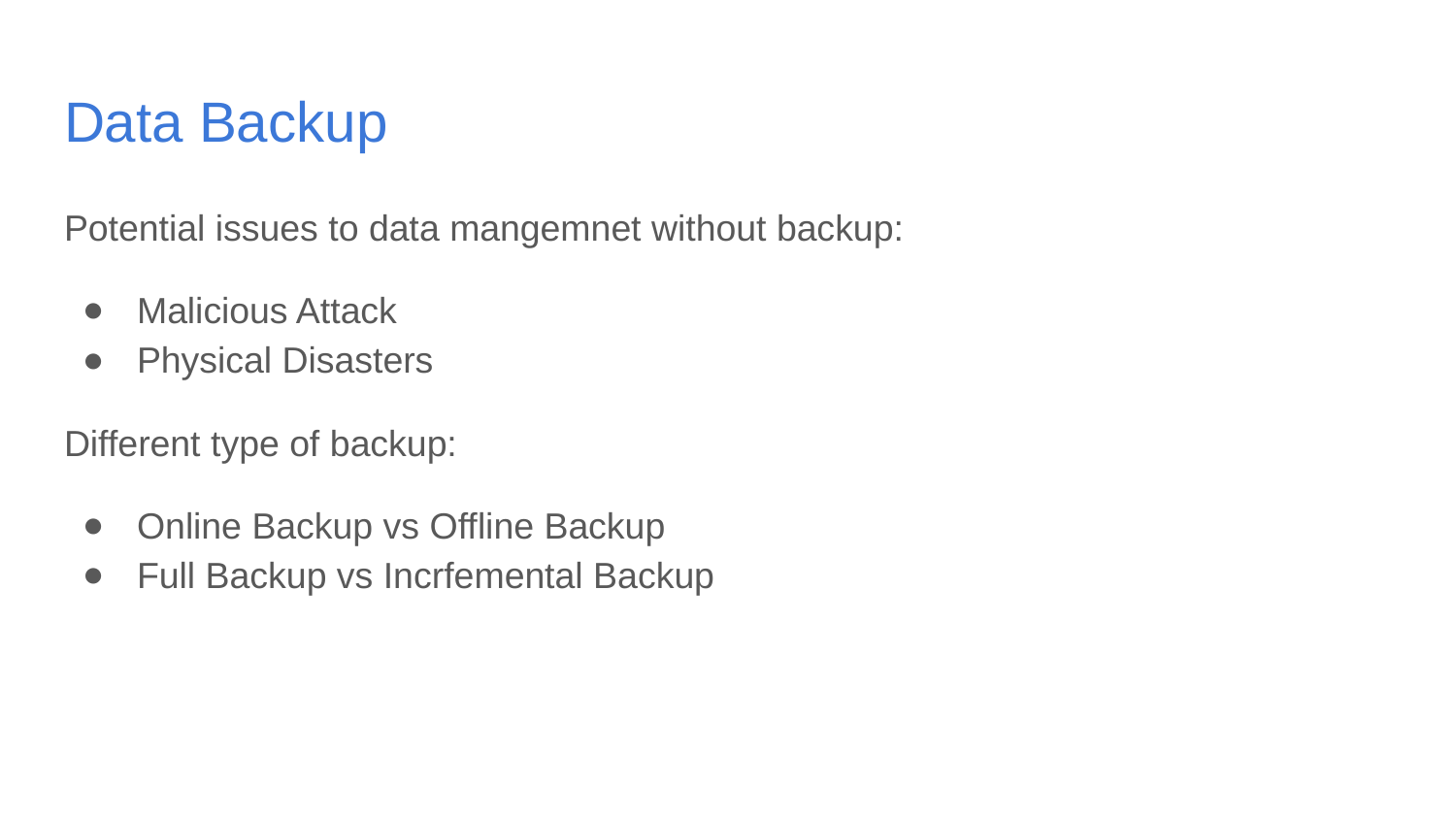

# Data Backup
Potential issues to data mangemnet without backup:
Malicious Attack
Physical Disasters
Different type of backup:
Online Backup vs Offline Backup
Full Backup vs Incrfemental Backup